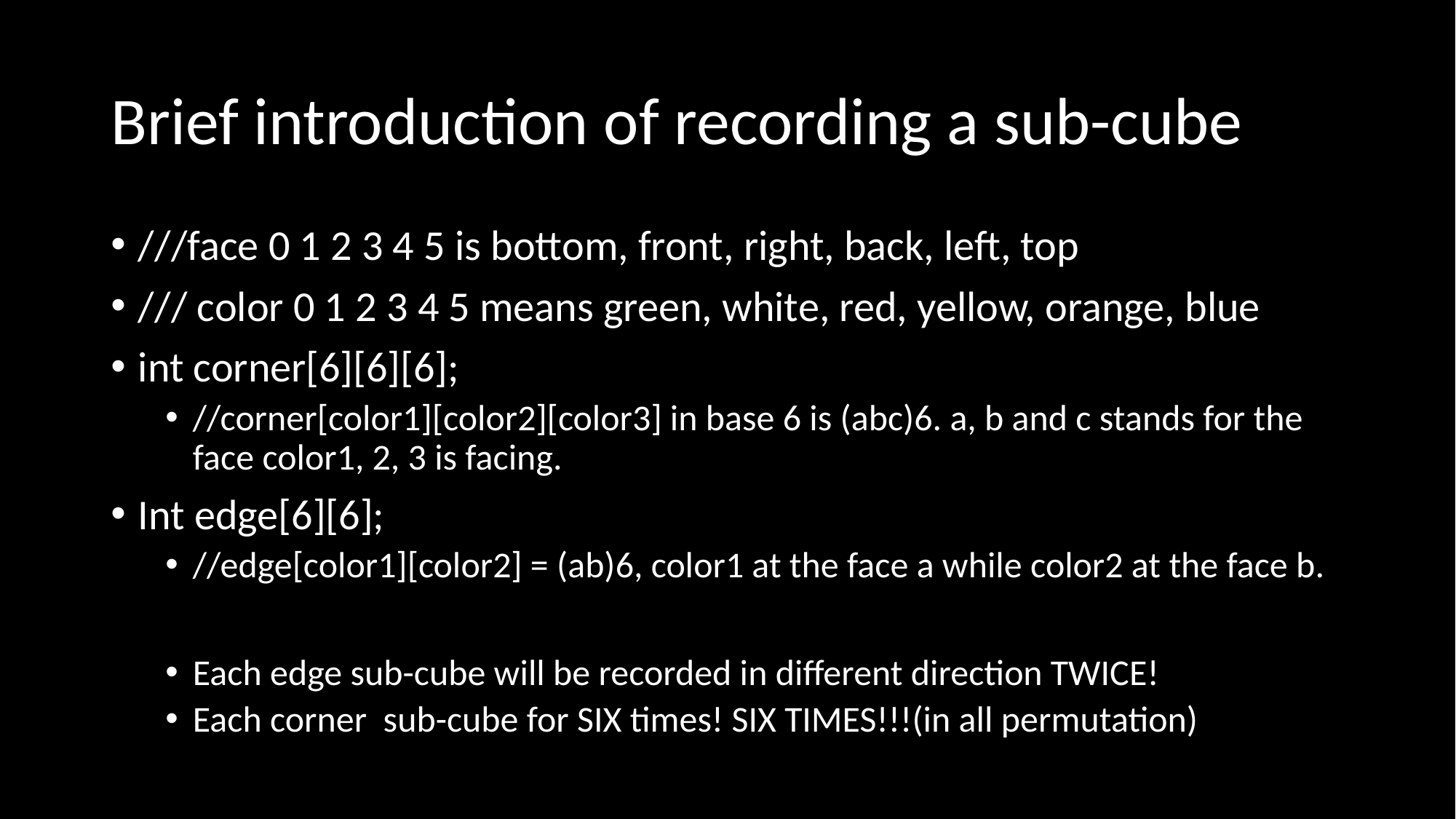

# Brief introduction of recording a sub-cube
///face 0 1 2 3 4 5 is bottom, front, right, back, left, top
/// color 0 1 2 3 4 5 means green, white, red, yellow, orange, blue
int corner[6][6][6];
//corner[color1][color2][color3] in base 6 is (abc)6. a, b and c stands for the face color1, 2, 3 is facing.
Int edge[6][6];
//edge[color1][color2] = (ab)6, color1 at the face a while color2 at the face b.

Each edge sub-cube will be recorded in different direction TWICE!
Each corner  sub-cube for SIX times! SIX TIMES!!!(in all permutation)